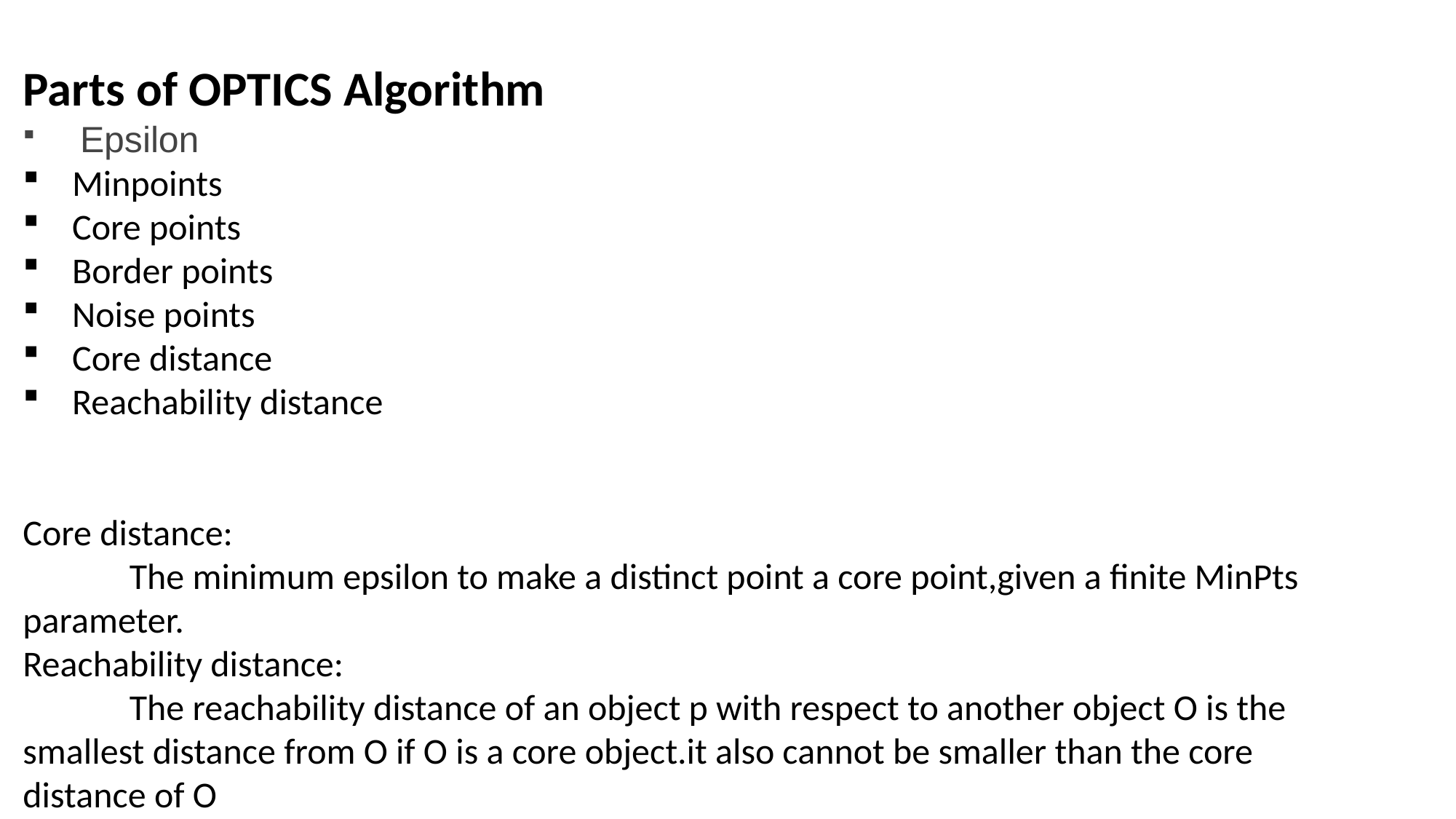

Parts of OPTICS Algorithm
   Epsilon
 Minpoints
 Core points
 Border points
 Noise points
 Core distance
 Reachability distance

Core distance:
             The minimum epsilon to make a distinct point a core point,given a finite MinPts parameter.
Reachability distance:
             The reachability distance of an object p with respect to another object O is the smallest distance from O if O is a core object.it also cannot be smaller than the core distance of O